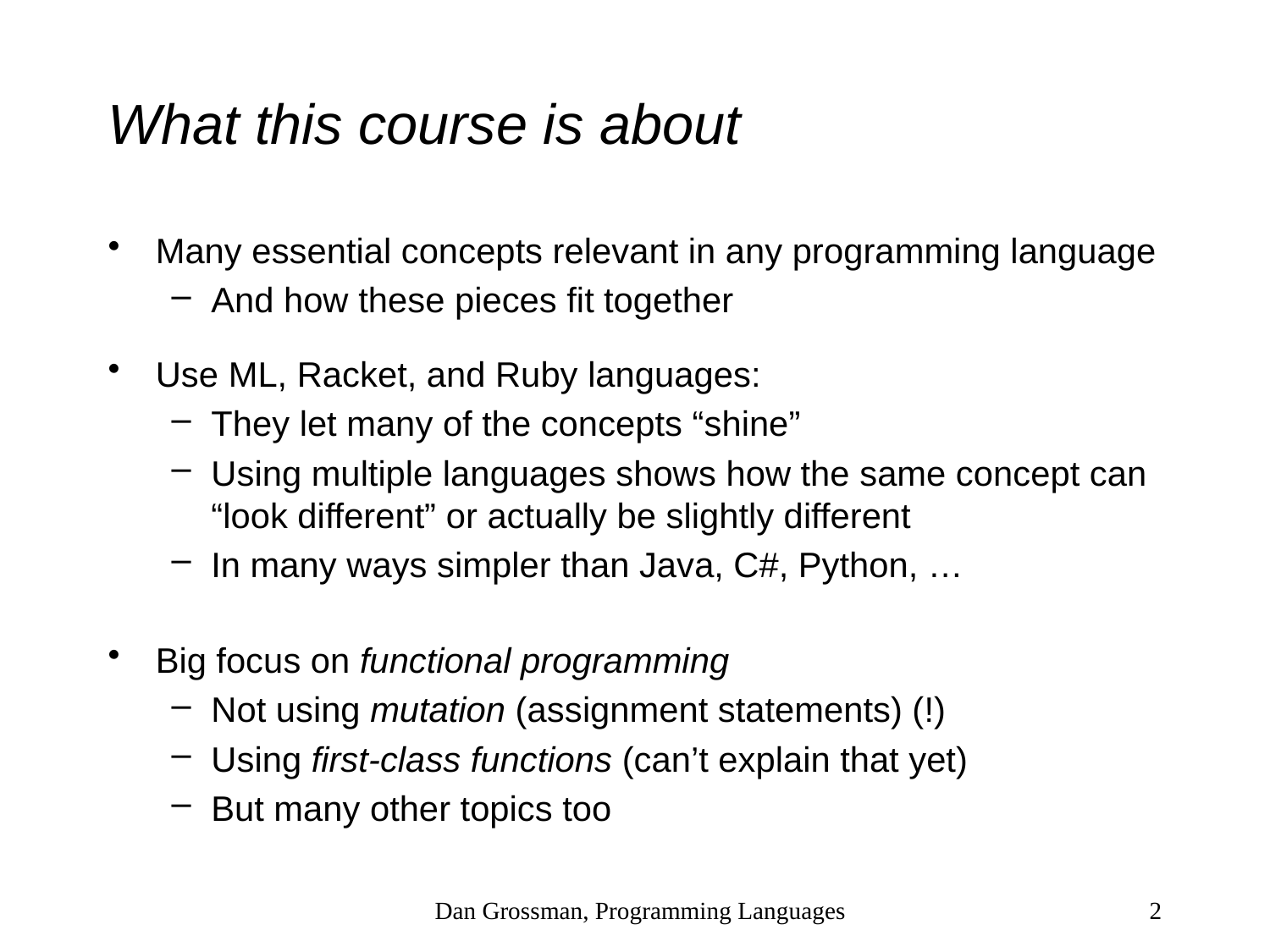

# What this course is about
Many essential concepts relevant in any programming language
And how these pieces fit together

Use ML, Racket, and Ruby languages:
They let many of the concepts “shine”
Using multiple languages shows how the same concept can “look different” or actually be slightly different
In many ways simpler than Java, C#, Python, …

Big focus on functional programming
Not using mutation (assignment statements) (!)
Using first-class functions (can’t explain that yet)
But many other topics too

Dan Grossman, Programming Languages
2